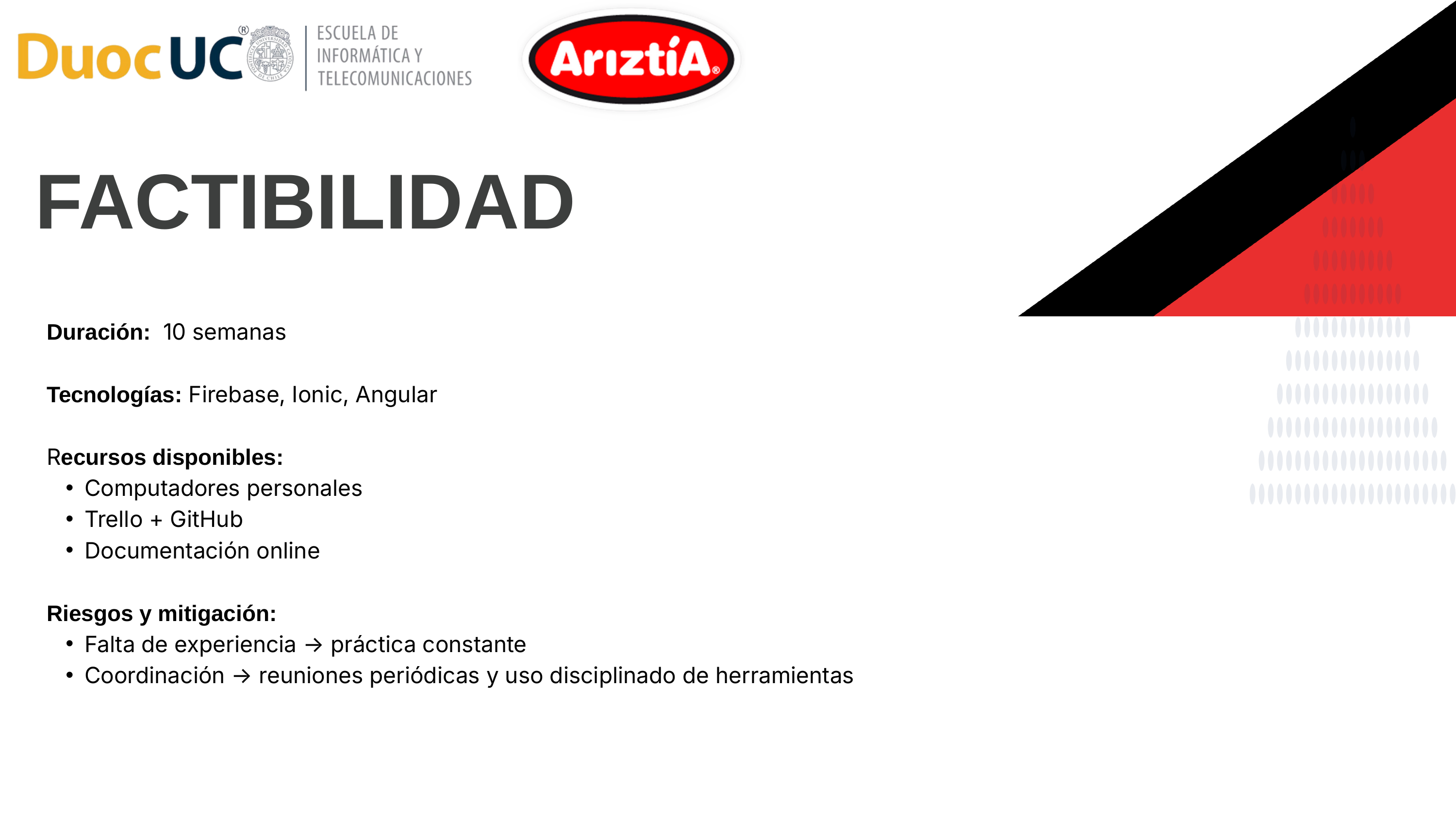

FACTIBILIDAD

Duración:  10 semanas

Tecnologías: Firebase, Ionic, Angular

Recursos disponibles:
Computadores personales
Trello + GitHub
Documentación online

Riesgos y mitigación:
Falta de experiencia → práctica constante
Coordinación → reuniones periódicas y uso disciplinado de herramientas